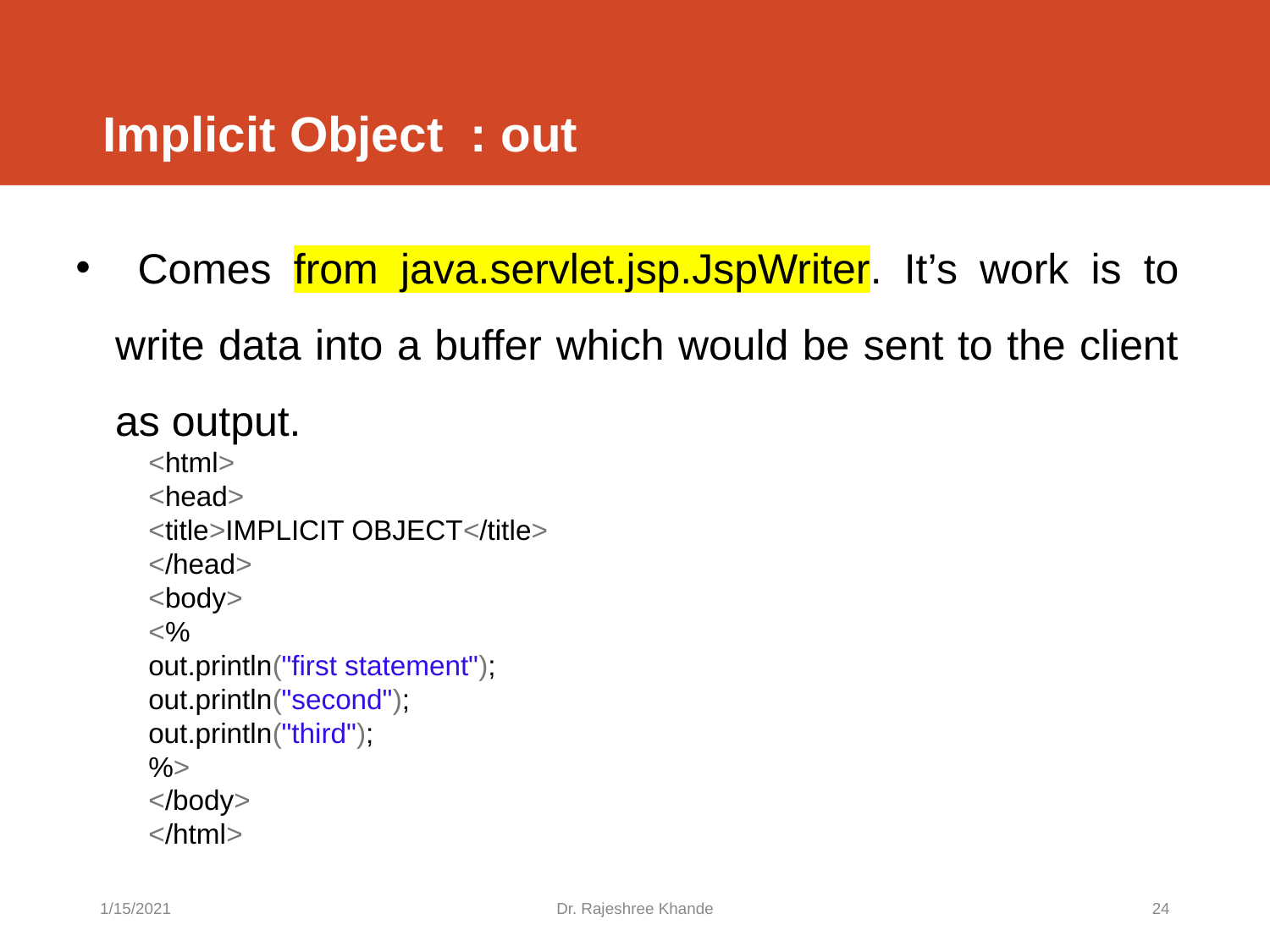

# Implicit Object  : out
 Comes from java.servlet.jsp.JspWriter. It’s work is to write data into a buffer which would be sent to the client as output.

<html>
<head>
<title>IMPLICIT OBJECT</title>
</head>
<body>
<%
out.println("first statement");
out.println("second");
out.println("third");
%>
</body>
</html>
1/15/2021
Dr. Rajeshree Khande
24